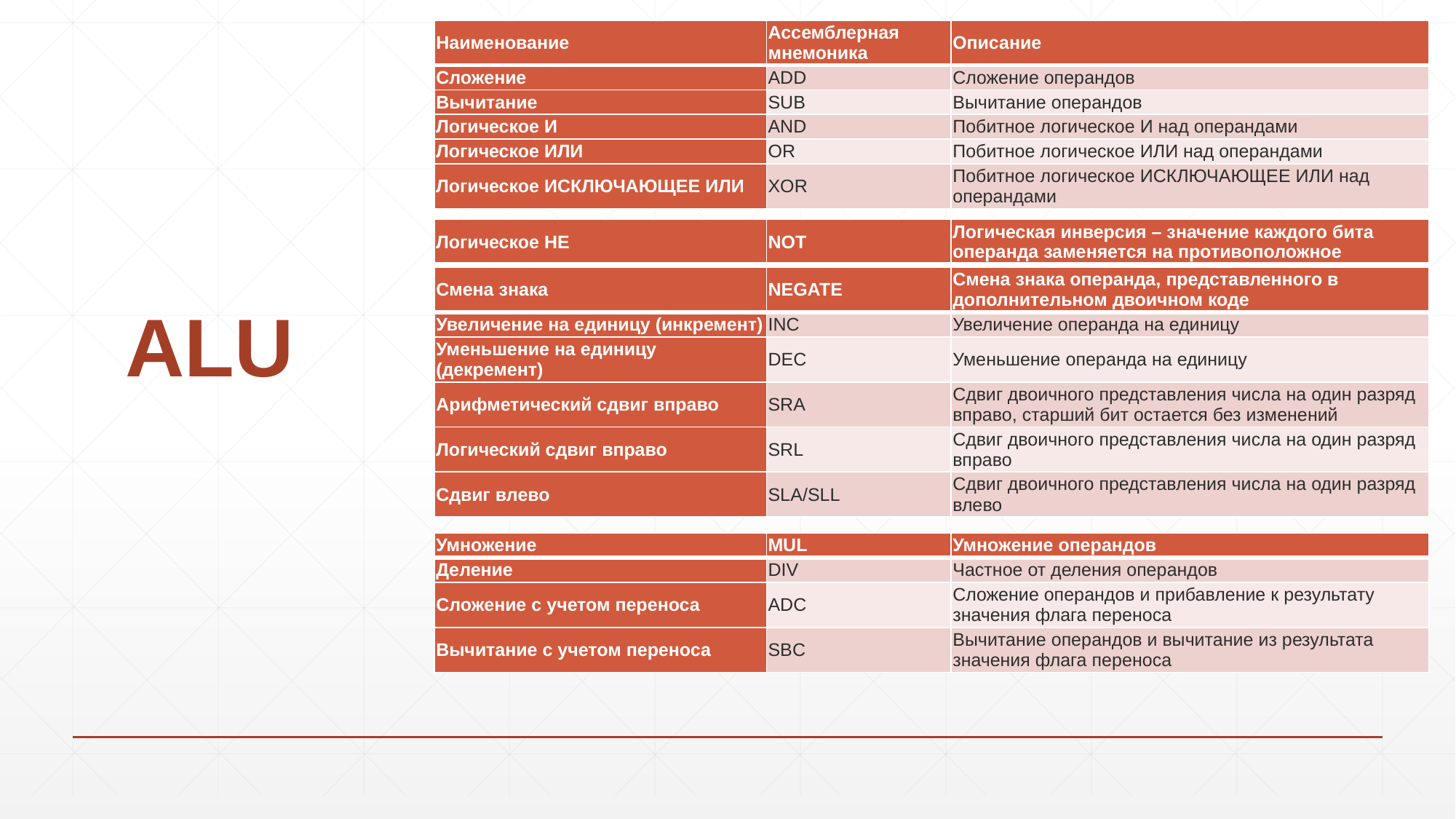

| Наименование | Ассемблерная мнемоника | Описание |
| --- | --- | --- |
| Сложение | ADD | Сложение операндов |
| Вычитание | SUB | Вычитание операндов |
| Логическое И | AND | Побитное логическое И над операндами |
| Логическое ИЛИ | OR | Побитное логическое ИЛИ над операндами |
| Логическое ИСКЛЮЧАЮЩЕЕ ИЛИ | XOR | Побитное логическое ИСКЛЮЧАЮЩЕЕ ИЛИ над операндами |
| Логическое НЕ | NOT | Логическая инверсия – значение каждого бита операнда заменяется на противоположное |
| --- | --- | --- |
| Смена знака | NEGATE | Смена знака операнда, представленного в дополнительном двоичном коде |
| --- | --- | --- |
| Увеличение на единицу (инкремент) | INC | Увеличение операнда на единицу |
| Уменьшение на единицу (декремент) | DEC | Уменьшение операнда на единицу |
| Арифметический сдвиг вправо | SRA | Сдвиг двоичного представления числа на один разряд вправо, старший бит остается без изменений |
| Логический сдвиг вправо | SRL | Сдвиг двоичного представления числа на один разряд вправо |
| Сдвиг влево | SLA/SLL | Сдвиг двоичного представления числа на один разряд влево |
# ALU
| Умножение | MUL | Умножение операндов |
| --- | --- | --- |
| Деление | DIV | Частное от деления операндов |
| Сложение с учетом переноса | ADC | Сложение операндов и прибавление к результату значения флага переноса |
| Вычитание с учетом переноса | SBC | Вычитание операндов и вычитание из результата значения флага переноса |